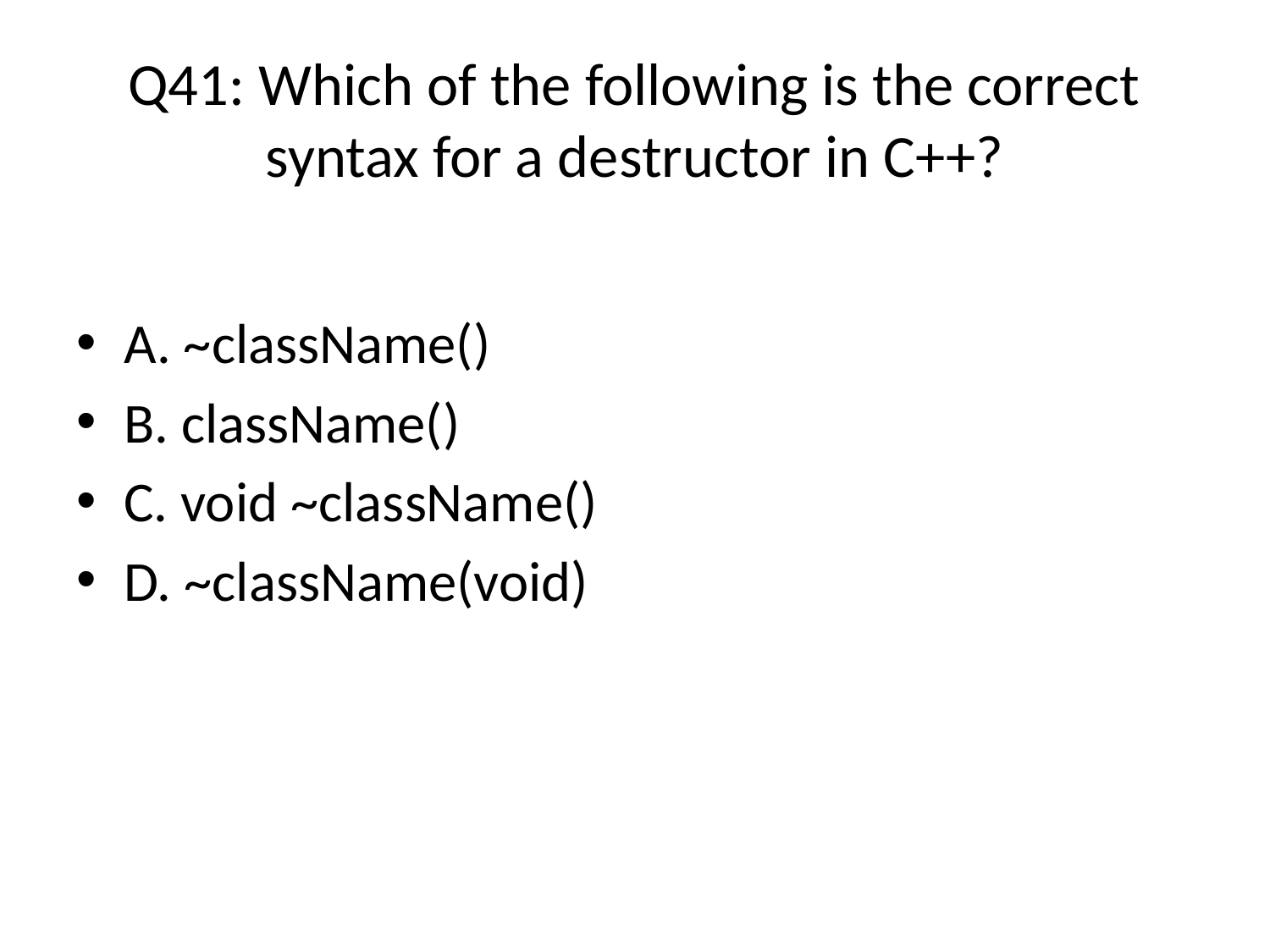

# Q41: Which of the following is the correct syntax for a destructor in C++?

A. ~className() (Answer)
B. className()
C. void ~className()
D. ~className(void)